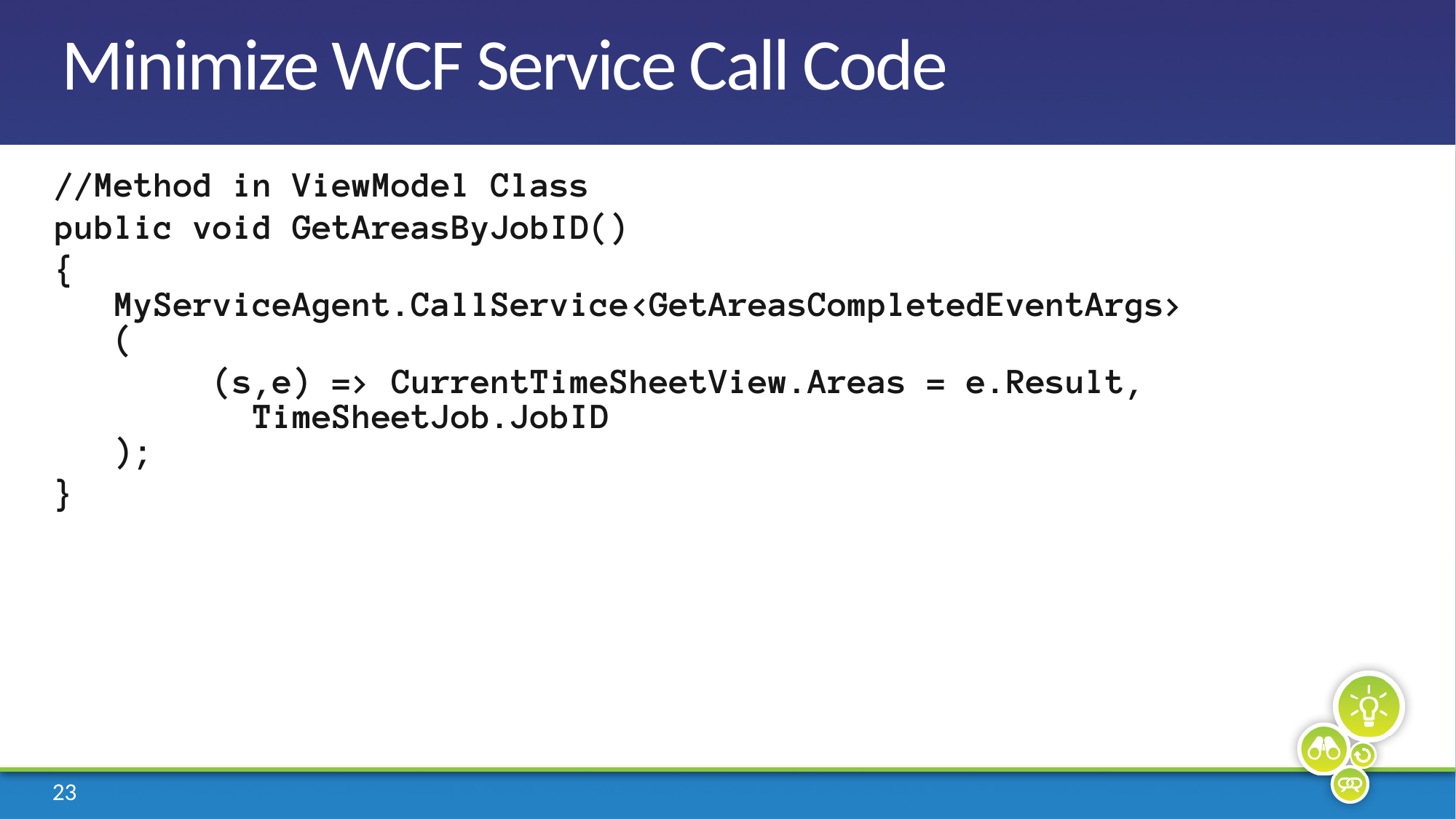

# Minimize WCF Service Call Code
//Method in ViewModel Class
public void GetAreasByJobID()
{
   MyServiceAgent.CallService<GetAreasCompletedEventArgs>
   (
        (s,e) => CurrentTimeSheetView.Areas = e.Result,
          TimeSheetJob.JobID
   );
}